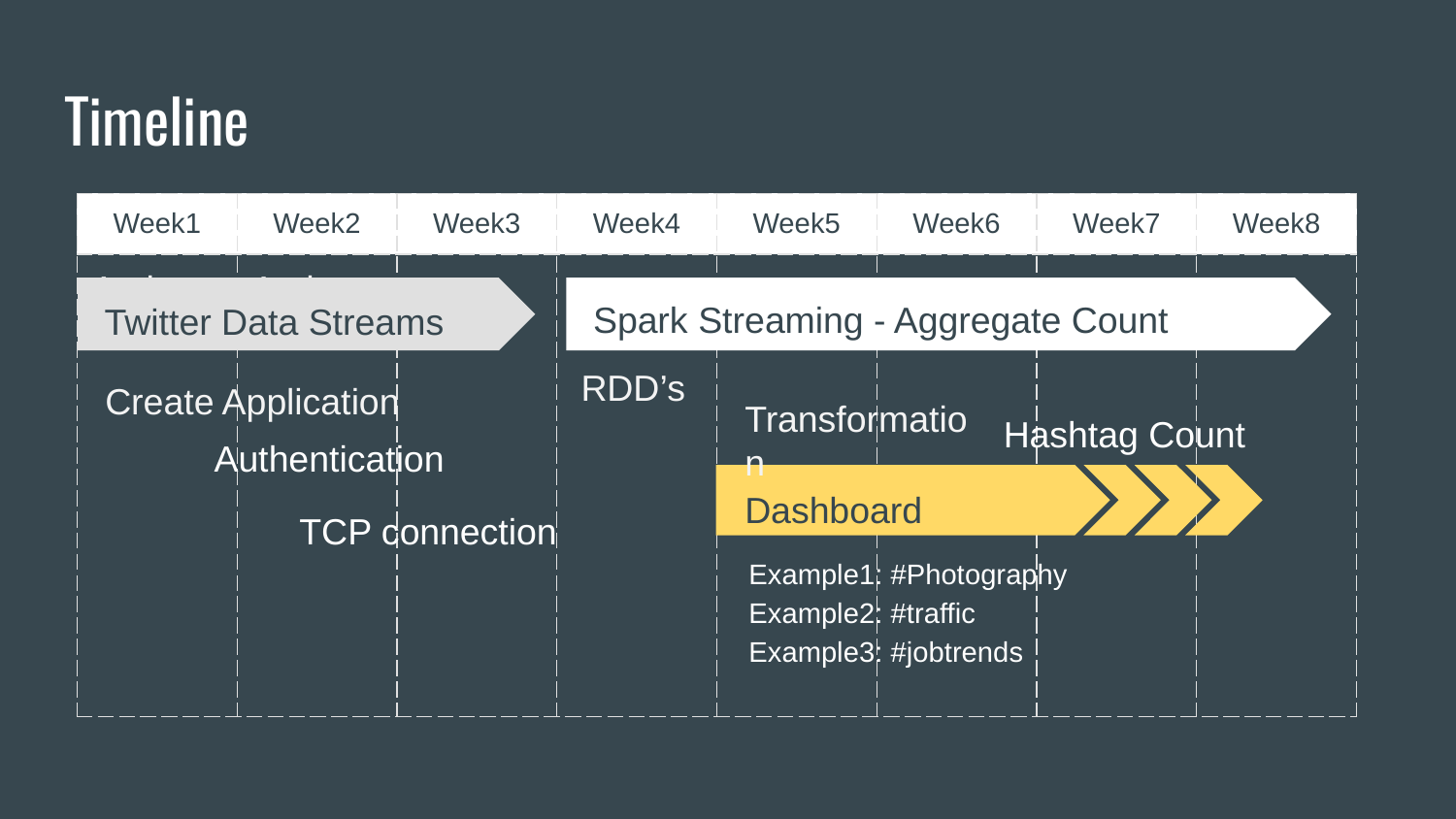

# Timeline
| Week1 | Week2 | Week3 | Week4 | Week5 | Week6 | Week7 | Week8 |
| --- | --- | --- | --- | --- | --- | --- | --- |
| Authentication | Authentication |  |  |  |  |  |  |
Spark Streaming - Aggregate Count

Twitter Data Streams
RDD’s
Create Application
Transformation
Hashtag Count
Authentication

Dashboard
TCP connection
Example1: #Photography
Example2: #traffic
Example3: #jobtrends